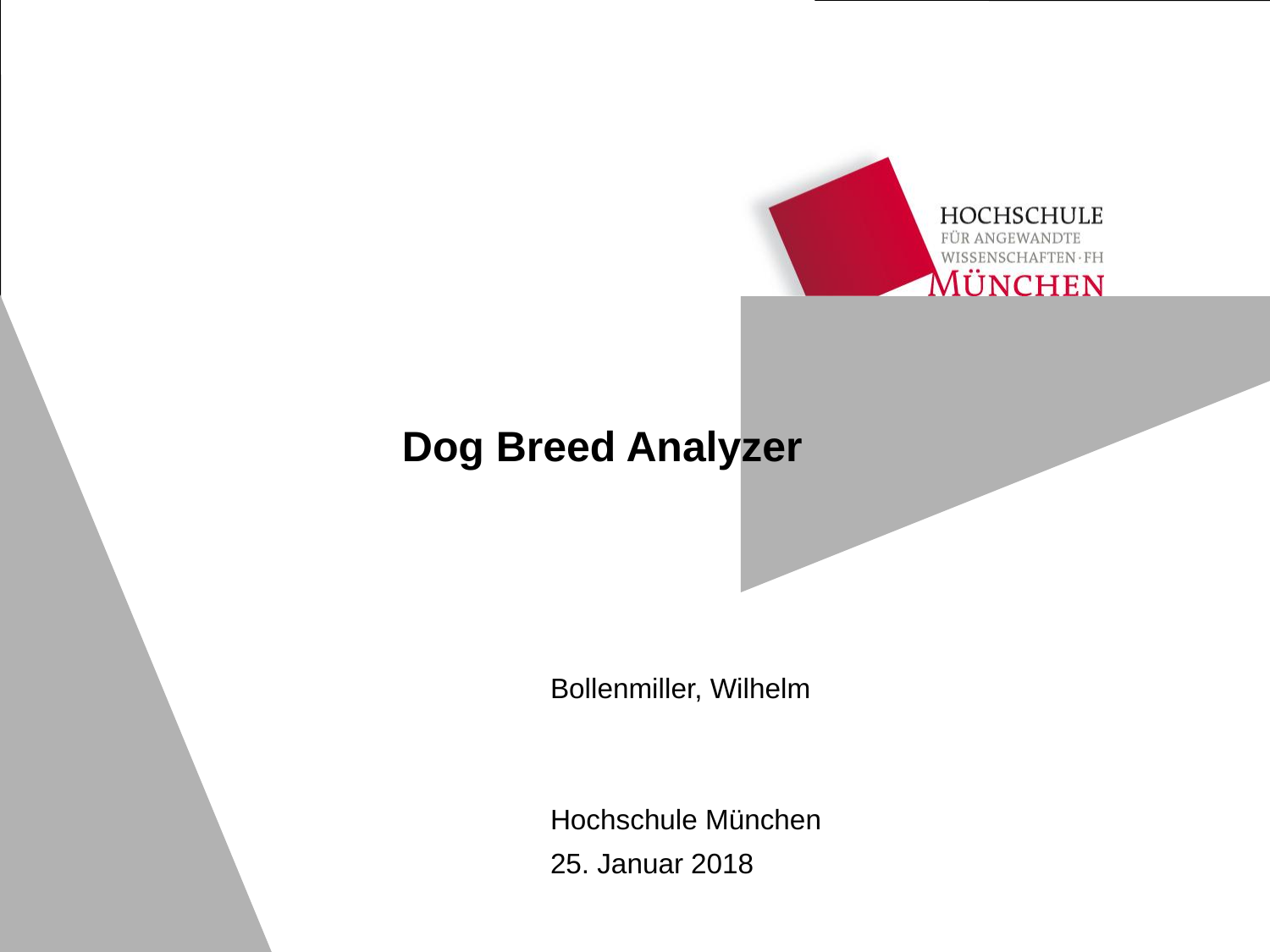

Dog Breed Analyzer
Bollenmiller, Wilhelm

Hochschule München
25. Januar 2018